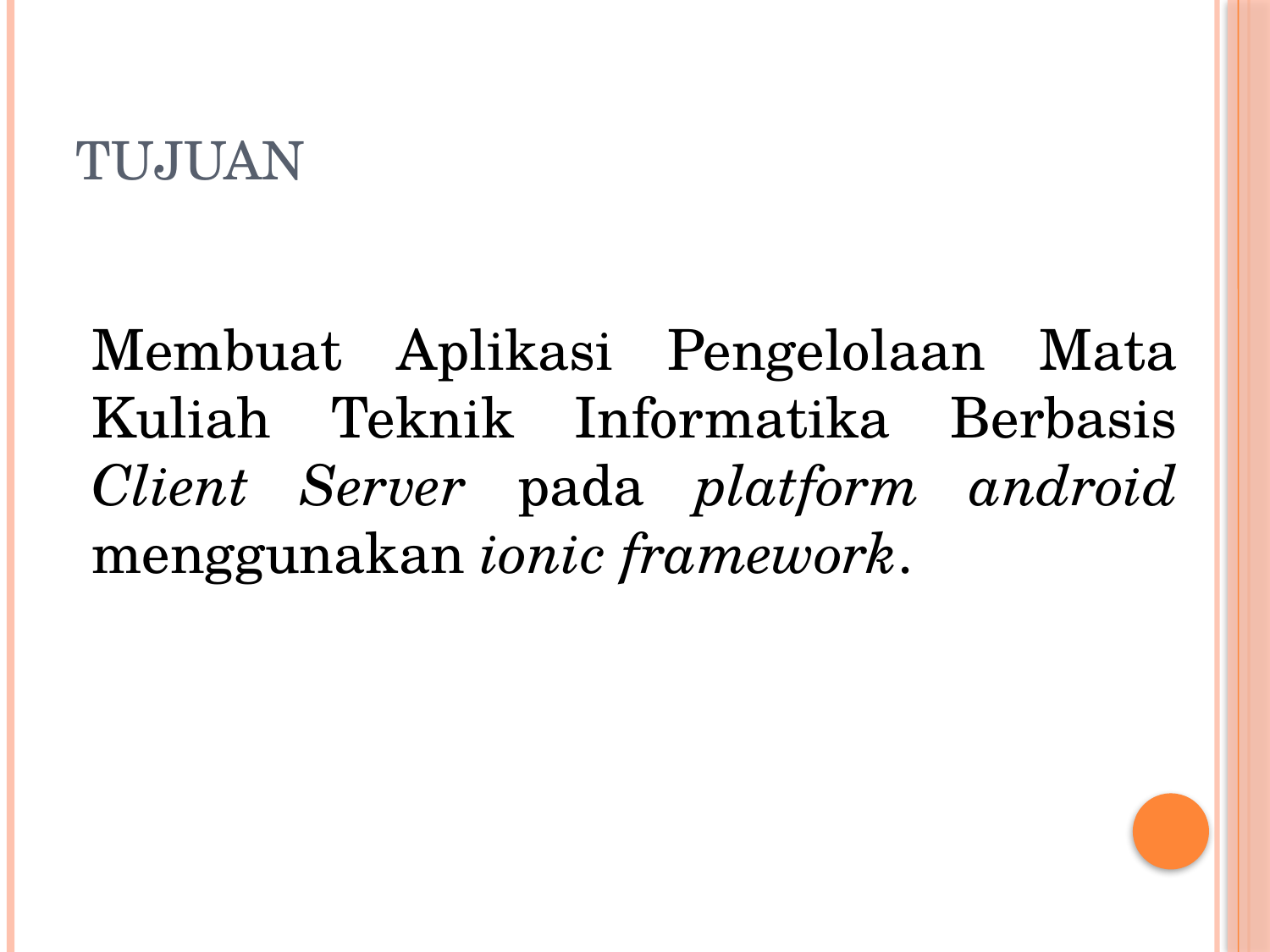

# TUJUAN
Membuat Aplikasi Pengelolaan Mata Kuliah Teknik Informatika Berbasis Client Server pada platform android menggunakan ionic framework.